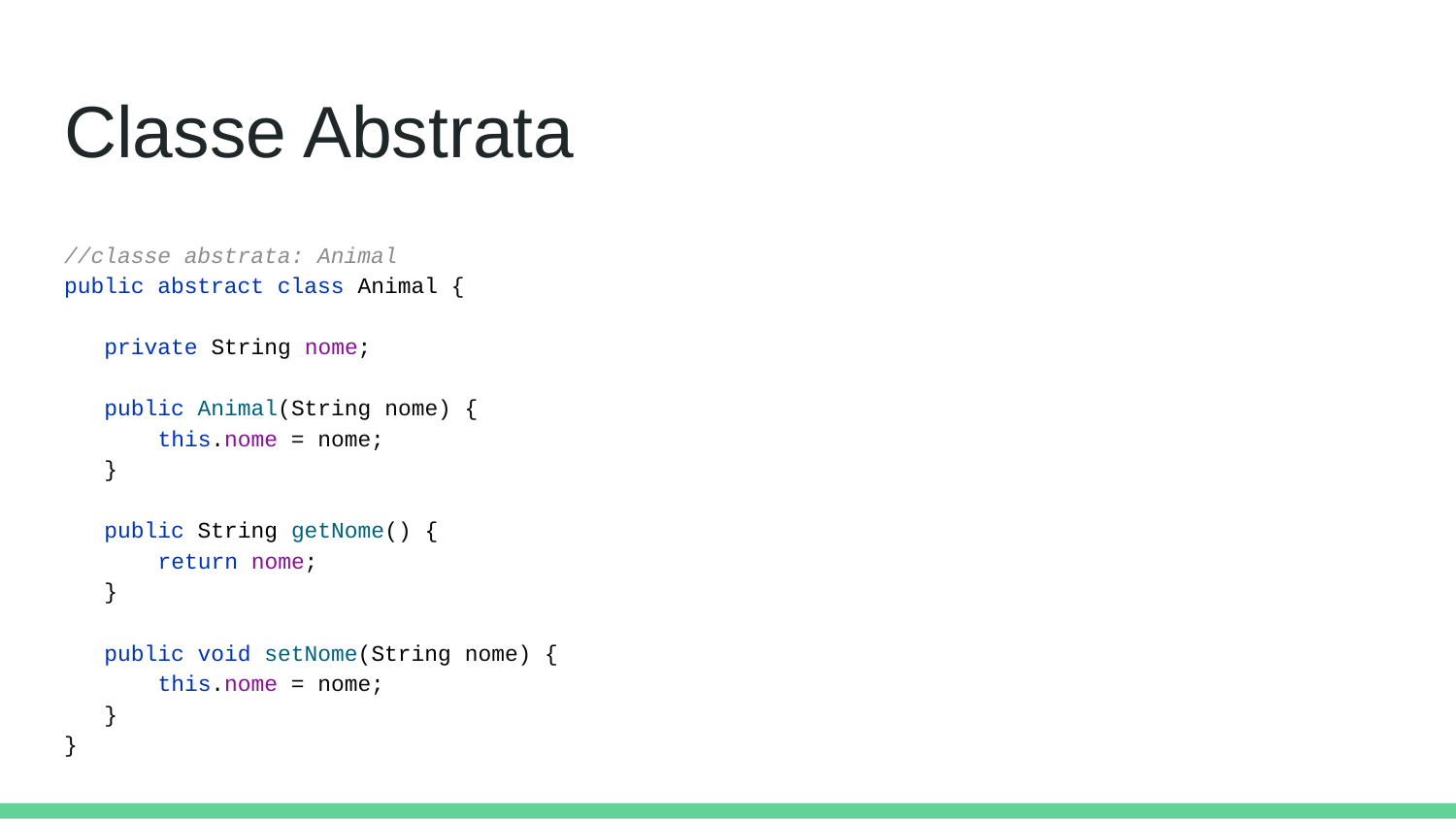

# Classe Abstrata
//classe abstrata: Animal
public abstract class Animal {

   private String nome;

   public Animal(String nome) {
       this.nome = nome;
   }

   public String getNome() {
       return nome;
   }

   public void setNome(String nome) {
       this.nome = nome;
   }
}